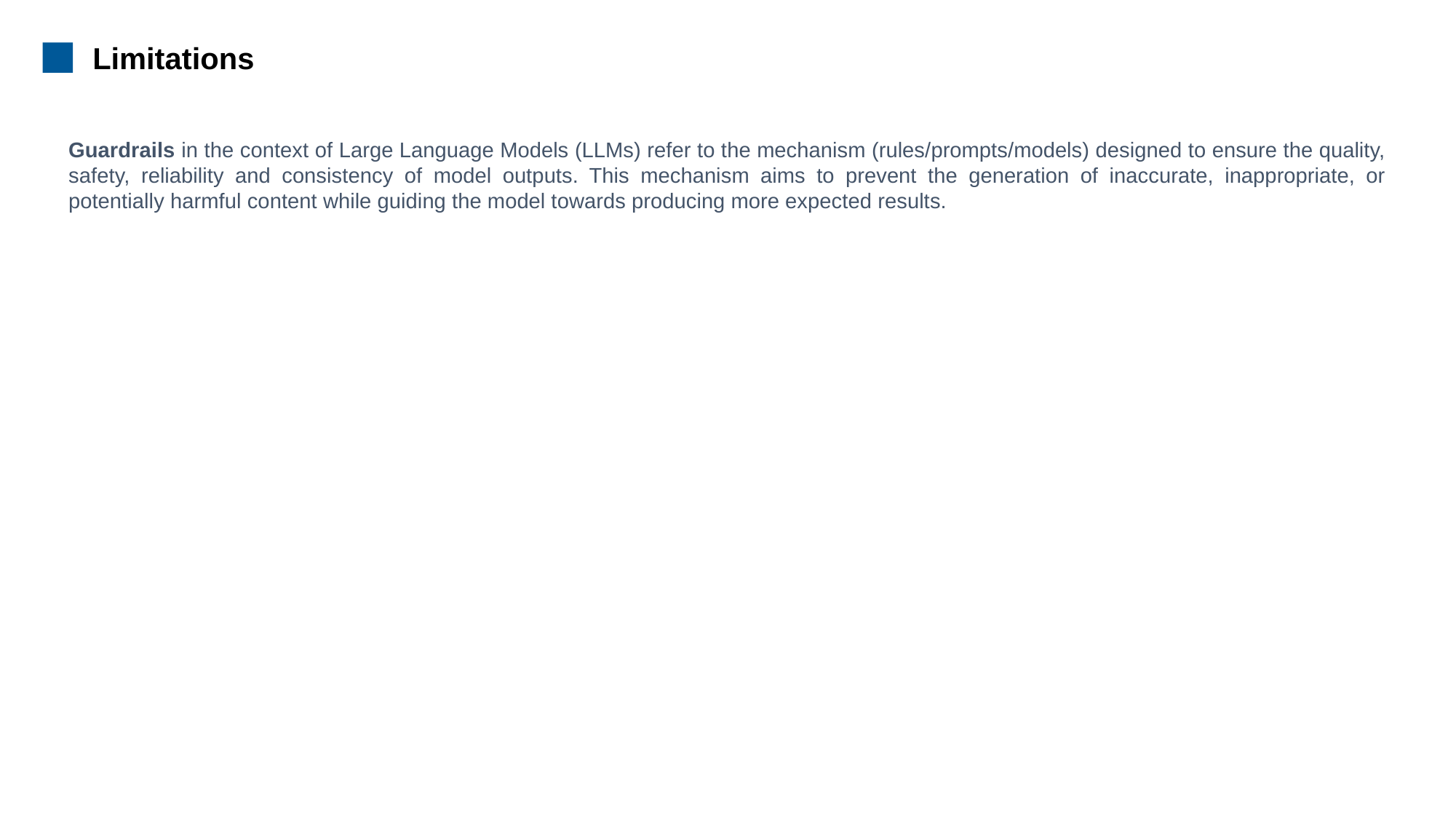

Limitations

Guardrails in the context of Large Language Models (LLMs) refer to the mechanism (rules/prompts/models) designed to ensure the quality, safety, reliability and consistency of model outputs. This mechanism aims to prevent the generation of inaccurate, inappropriate, or potentially harmful content while guiding the model towards producing more expected results.